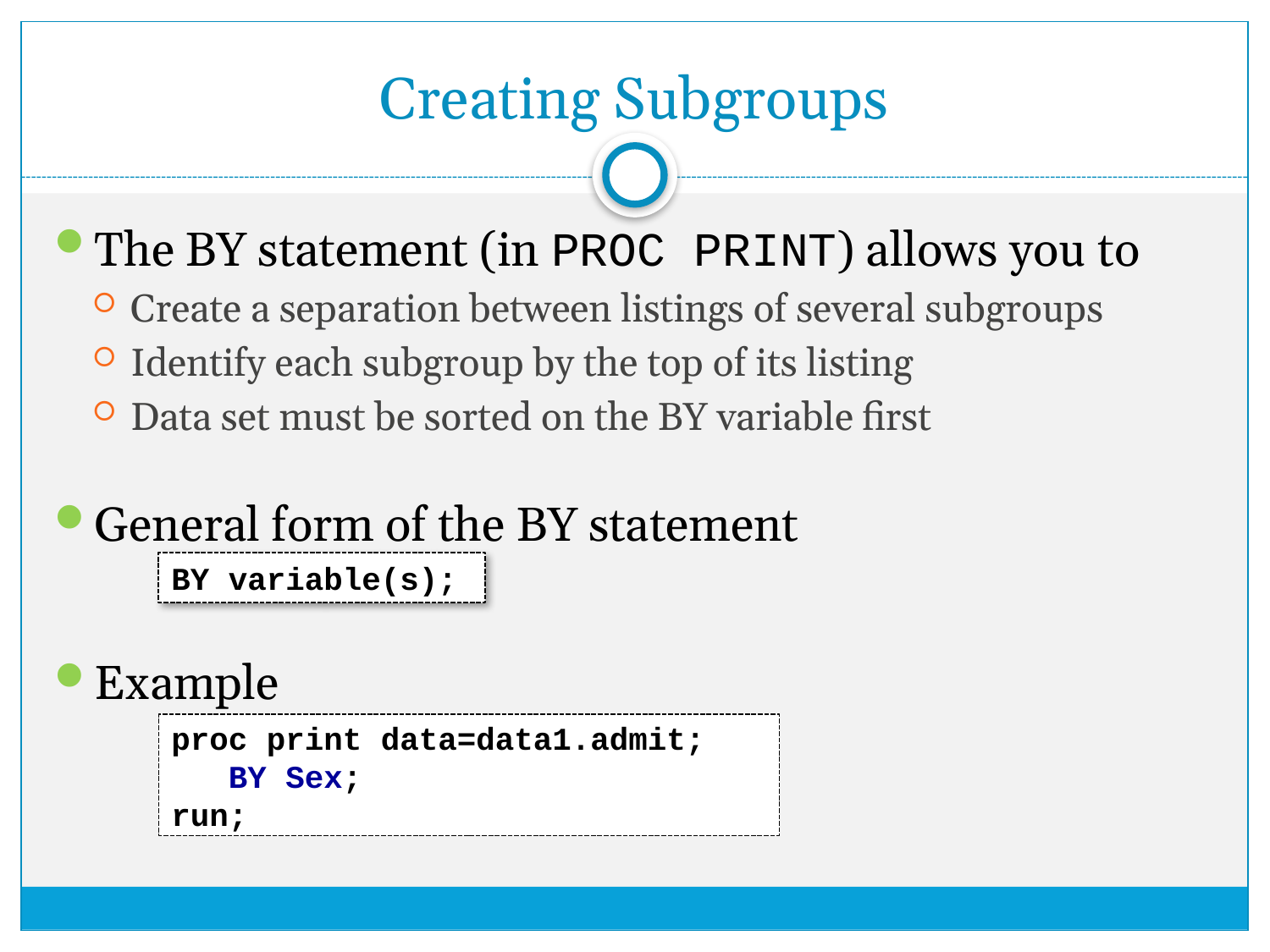

# Creating Subgroups
The BY statement (in PROC PRINT) allows you to
Create a separation between listings of several subgroups
Identify each subgroup by the top of its listing
Data set must be sorted on the BY variable first

General form of the BY statement

Example
BY variable(s);

proc print data=data1.admit;
   BY Sex;
run;